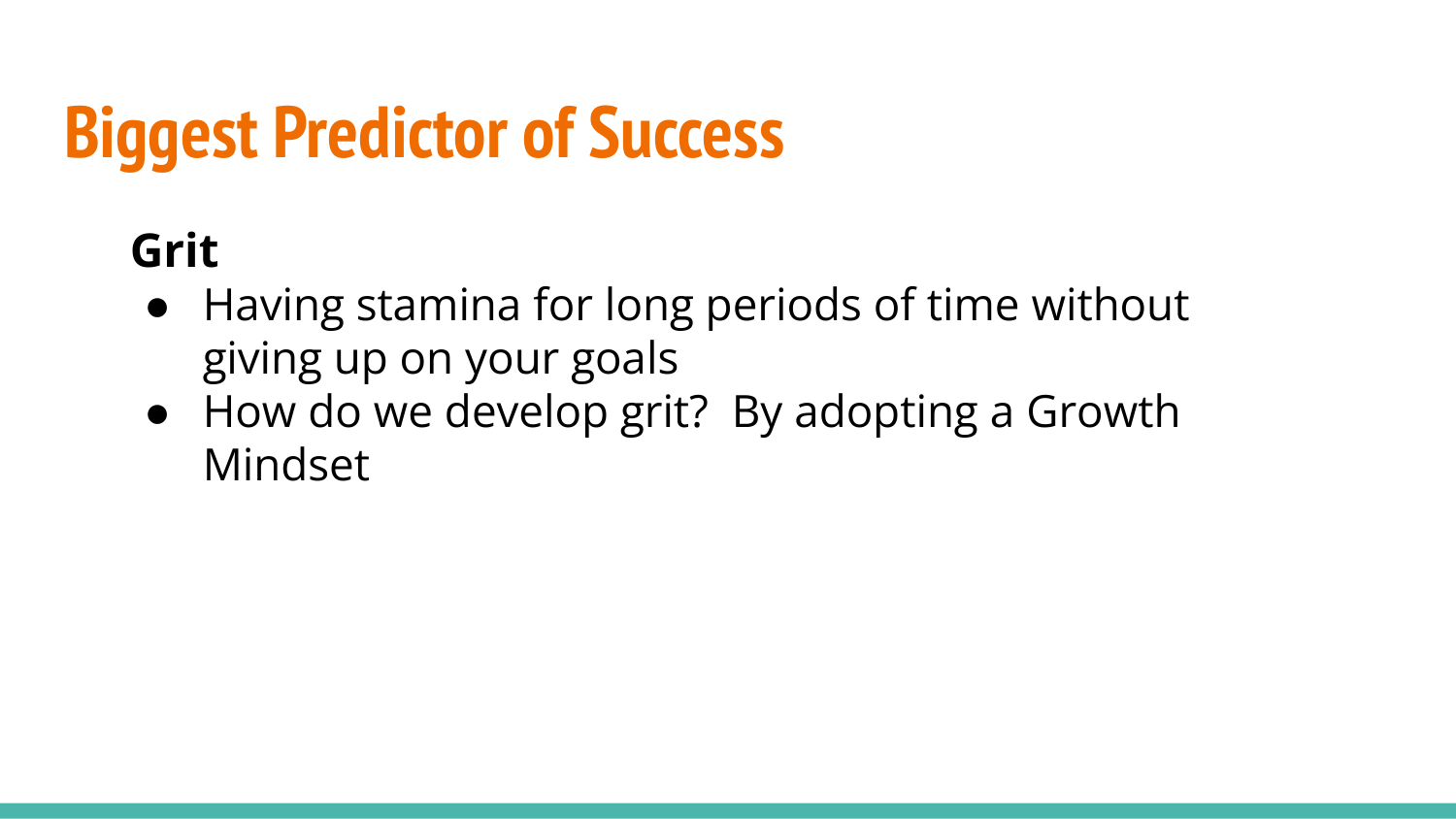

# Biggest Predictor of Success
Grit
Having stamina for long periods of time without giving up on your goals
How do we develop grit?  By adopting a Growth Mindset